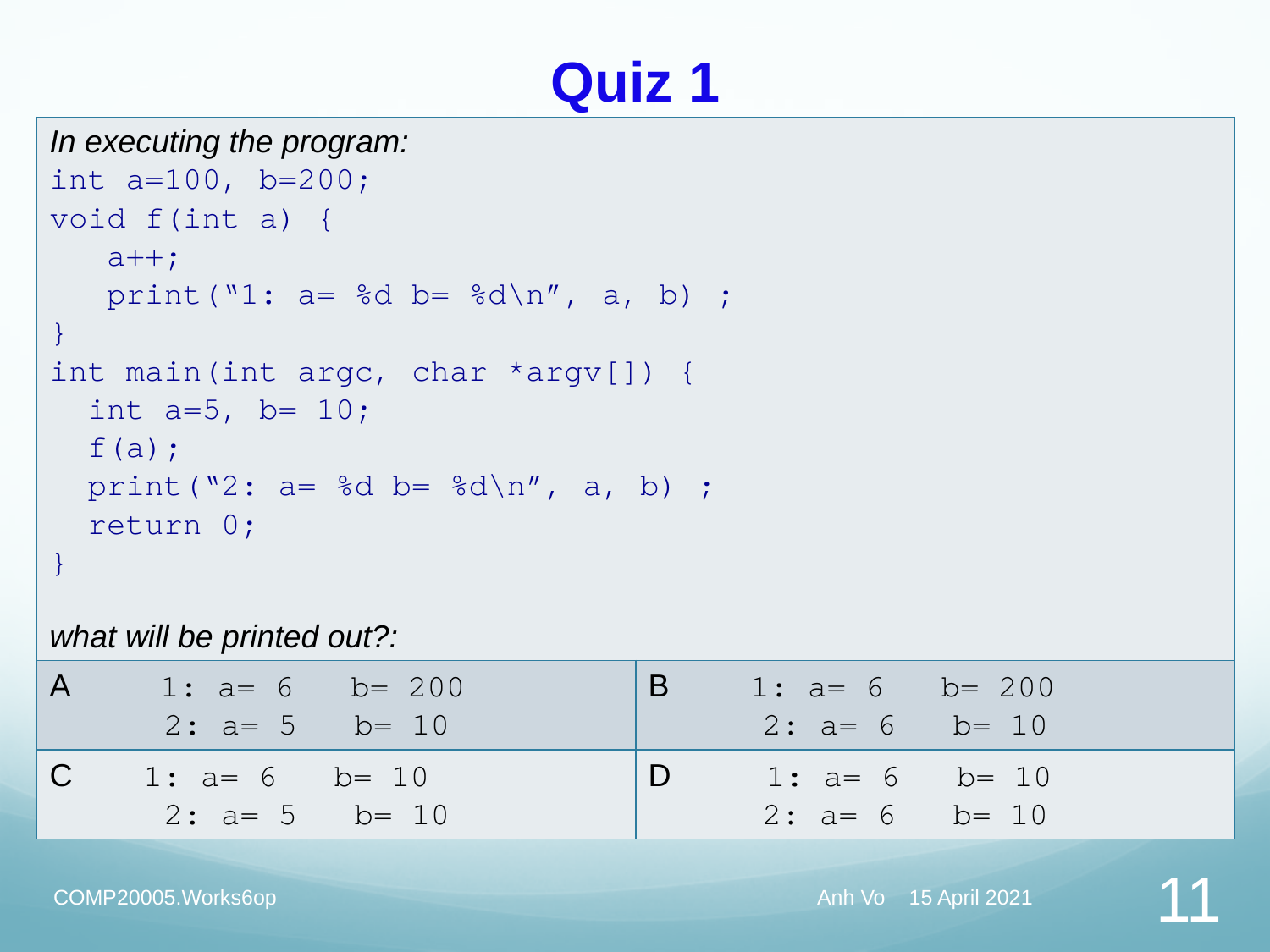

# Quiz 1
| In executing the program: int a=100, b=200; void f(int a) { a++; print(“1: a= %d b= %d\n”, a, b) ; } int main(int argc, char \*argv[]) { int a=5, b= 10; f(a); print(“2: a= %d b= %d\n”, a, b) ; return 0; } what will be printed out?: |  |
| --- | --- |
| A 1: a= 6 b= 200 2: a= 5 b= 10 | B 1: a= 6 b= 200 2: a= 6 b= 10 |
| C 1: a= 6 b= 10 2: a= 5 b= 10 | D 1: a= 6 b= 10 2: a= 6 b= 10 |
COMP20005.Works6op
Anh Vo    15 April 2021
11